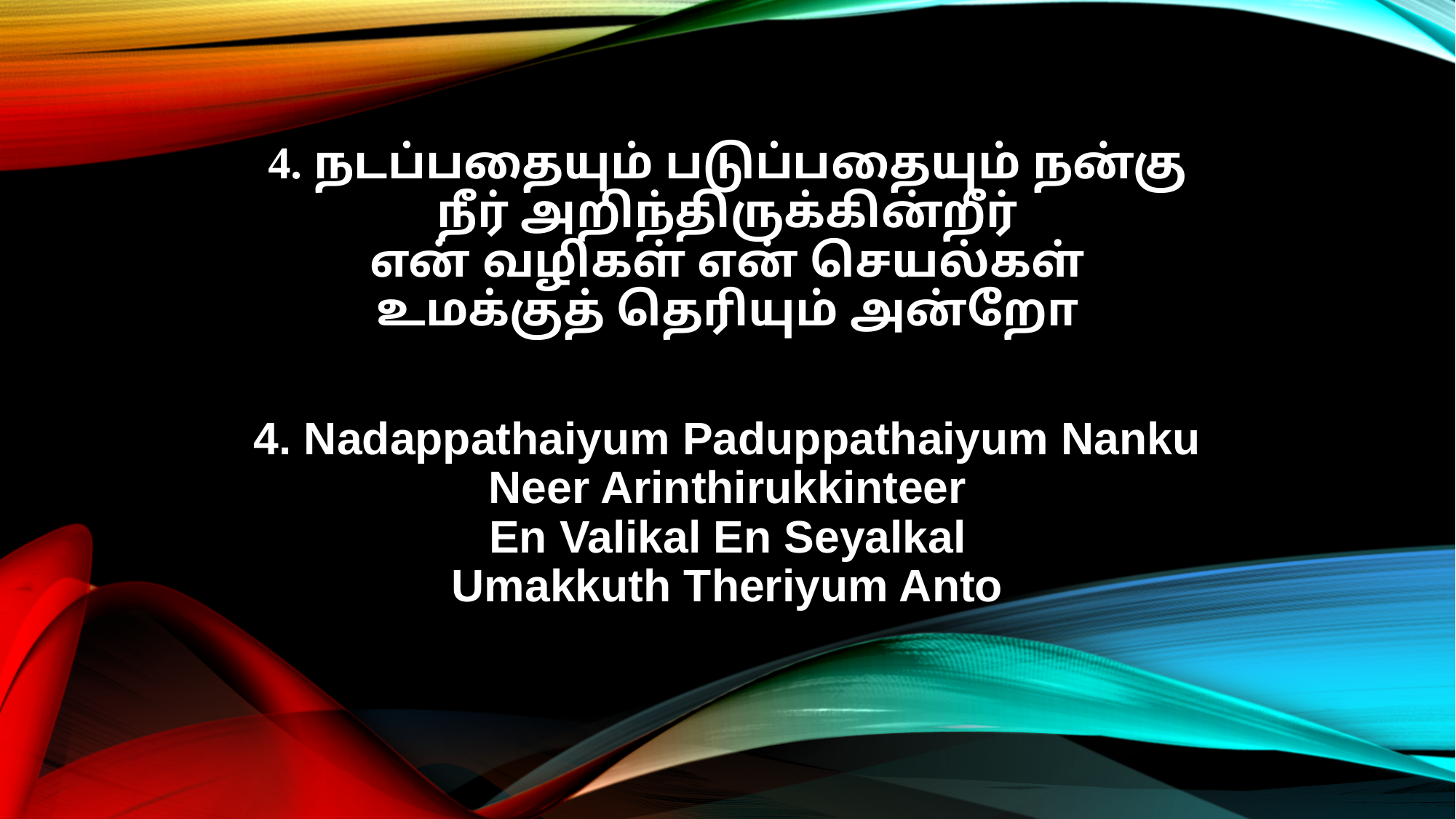

4. நடப்பதையும் படுப்பதையும் நன்கு
நீர் அறிந்திருக்கின்றீர்
என் வழிகள் என் செயல்கள்
உமக்குத் தெரியும் அன்றோ

4. Nadappathaiyum Paduppathaiyum Nanku
Neer Arinthirukkinteer
En Valikal En Seyalkal
Umakkuth Theriyum Anto